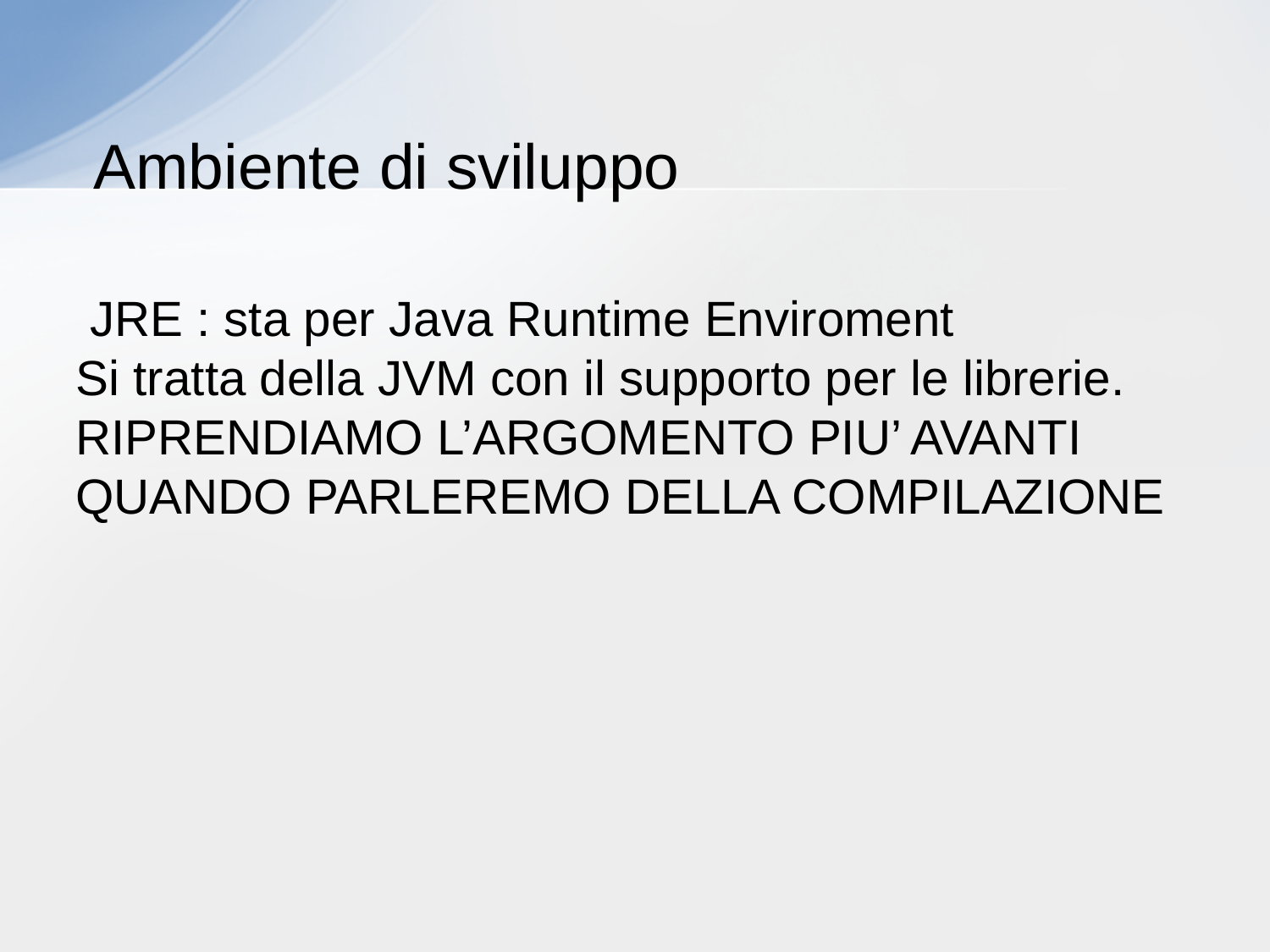

# Ambiente di sviluppo

 JRE : sta per Java Runtime Enviroment
Si tratta della JVM con il supporto per le librerie.
RIPRENDIAMO L’ARGOMENTO PIU’ AVANTI QUANDO PARLEREMO DELLA COMPILAZIONE